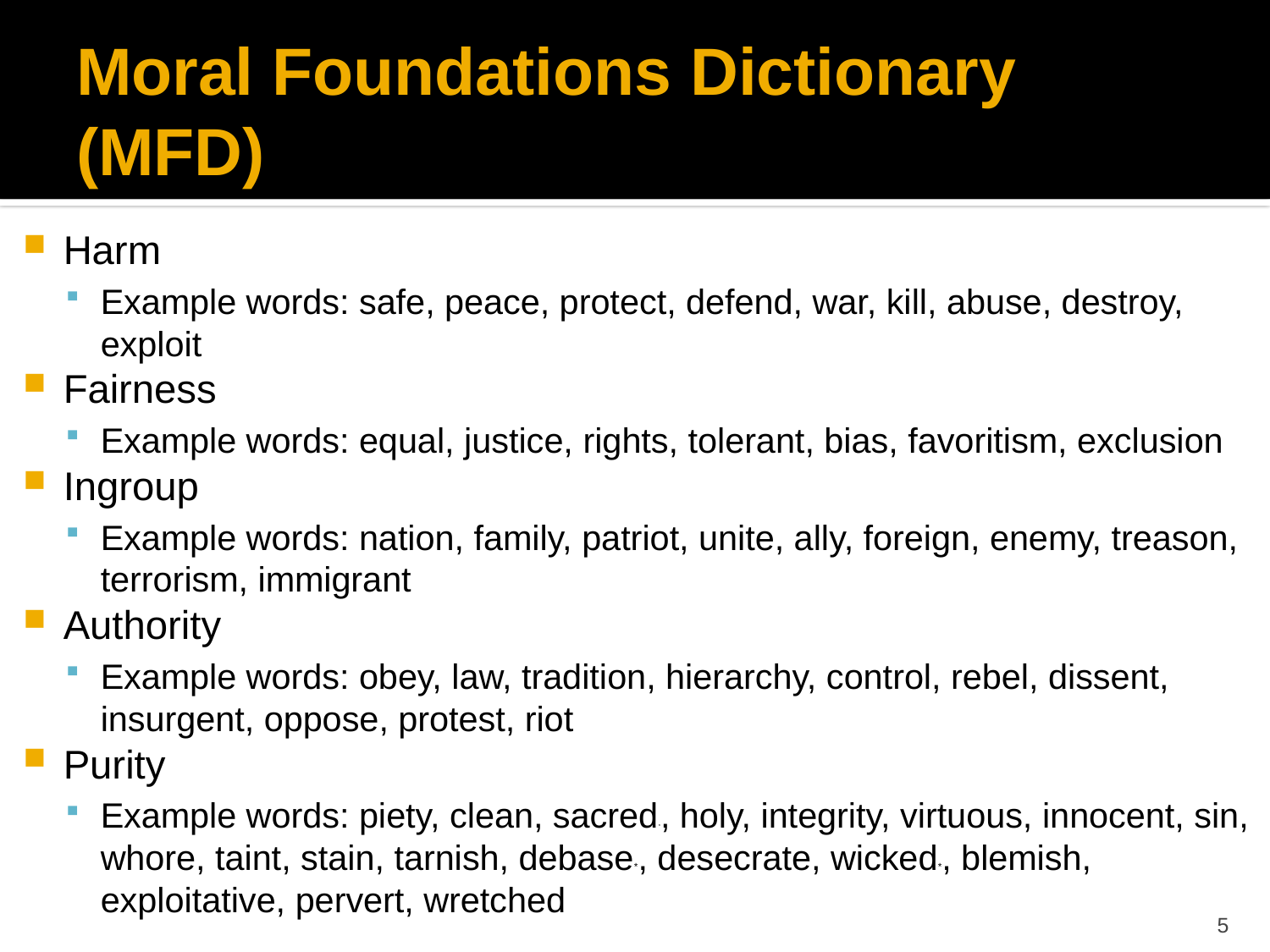

# Moral Foundations Dictionary (MFD)
Harm
Example words: safe, peace, protect, defend, war, kill, abuse, destroy, exploit
Fairness
Example words: equal, justice, rights, tolerant, bias, favoritism, exclusion
Ingroup
Example words: nation, family, patriot, unite, ally, foreign, enemy, treason, terrorism, immigrant
Authority
Example words: obey, law, tradition, hierarchy, control, rebel, dissent, insurgent, oppose, protest, riot
Purity
Example words: piety, clean, sacred*, holy, integrity, virtuous, innocent, sin, whore, taint, stain, tarnish, debase*, desecrate, wicked*, blemish, exploitative, pervert, wretched

5